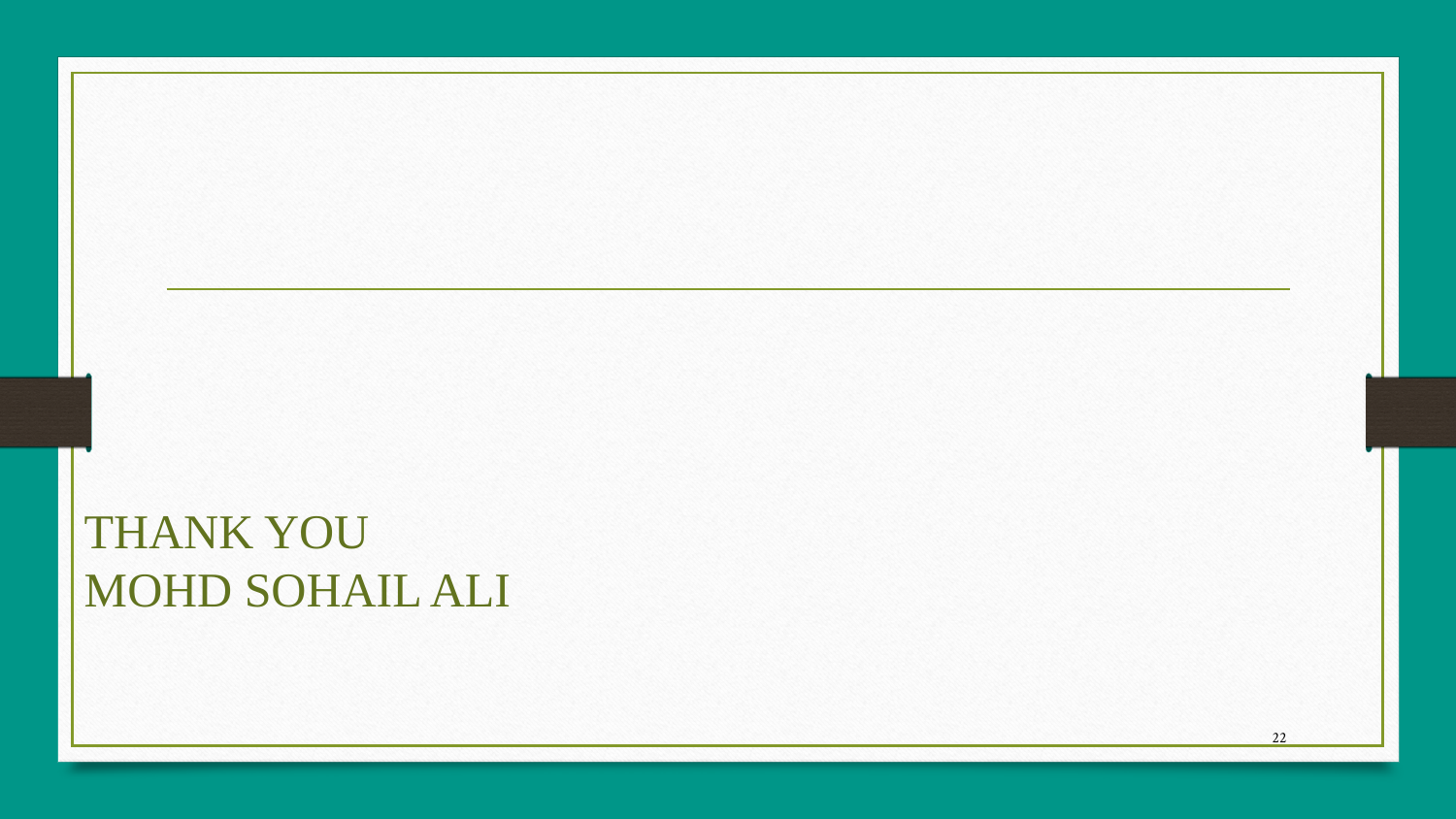

# THANK YOU MOHD SOHAIL ALI
22